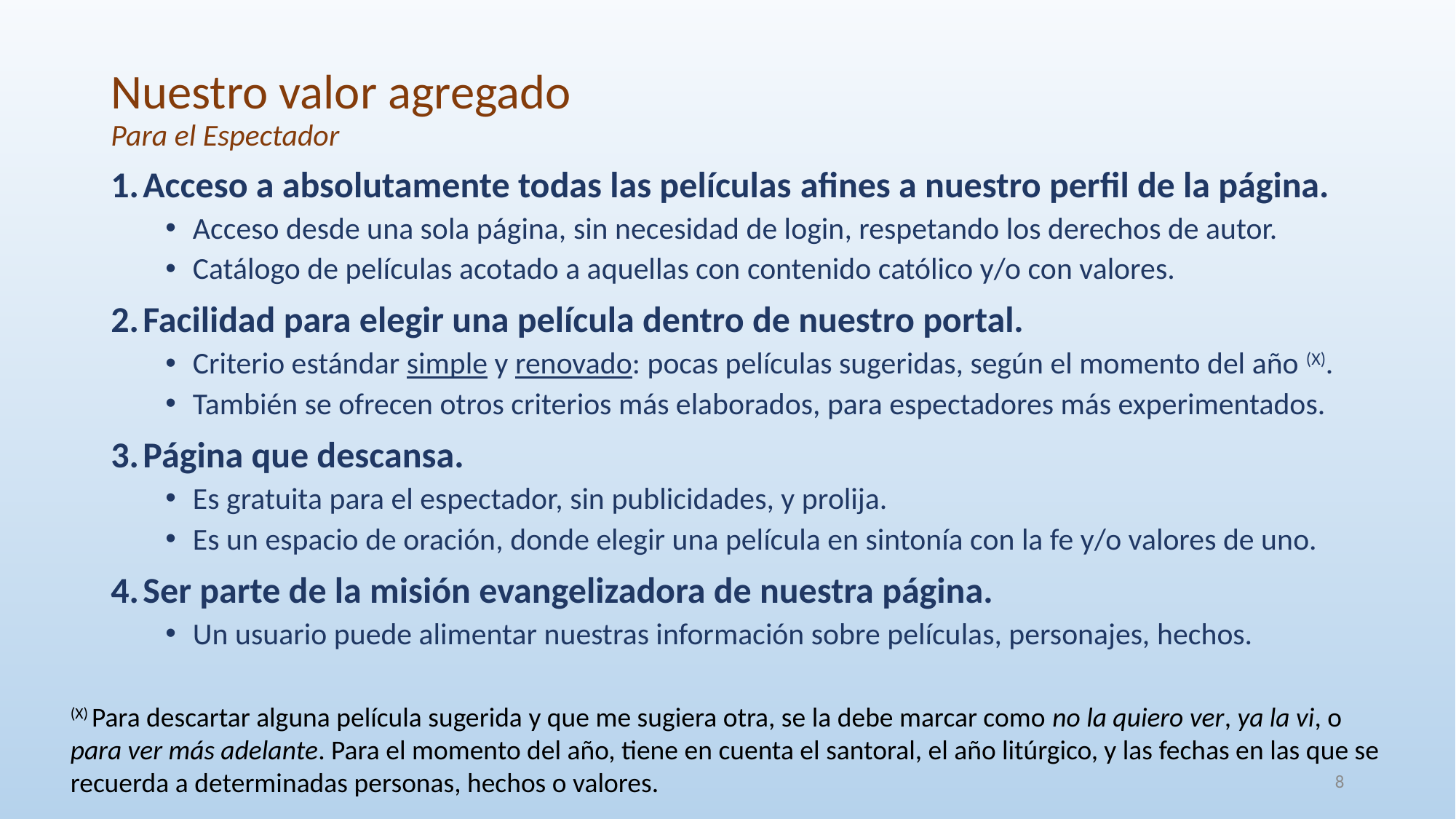

# Nuestro valor agregado Para el Espectador
Acceso a absolutamente todas las películas afines a nuestro perfil de la página.
Acceso desde una sola página, sin necesidad de login, respetando los derechos de autor.
Catálogo de películas acotado a aquellas con contenido católico y/o con valores.
Facilidad para elegir una película dentro de nuestro portal.
Criterio estándar simple y renovado: pocas películas sugeridas, según el momento del año (X).
También se ofrecen otros criterios más elaborados, para espectadores más experimentados.
Página que descansa.
Es gratuita para el espectador, sin publicidades, y prolija.
Es un espacio de oración, donde elegir una película en sintonía con la fe y/o valores de uno.
Ser parte de la misión evangelizadora de nuestra página.
Un usuario puede alimentar nuestras información sobre películas, personajes, hechos.
(X) Para descartar alguna película sugerida y que me sugiera otra, se la debe marcar como no la quiero ver, ya la vi, o para ver más adelante. Para el momento del año, tiene en cuenta el santoral, el año litúrgico, y las fechas en las que se recuerda a determinadas personas, hechos o valores.
8